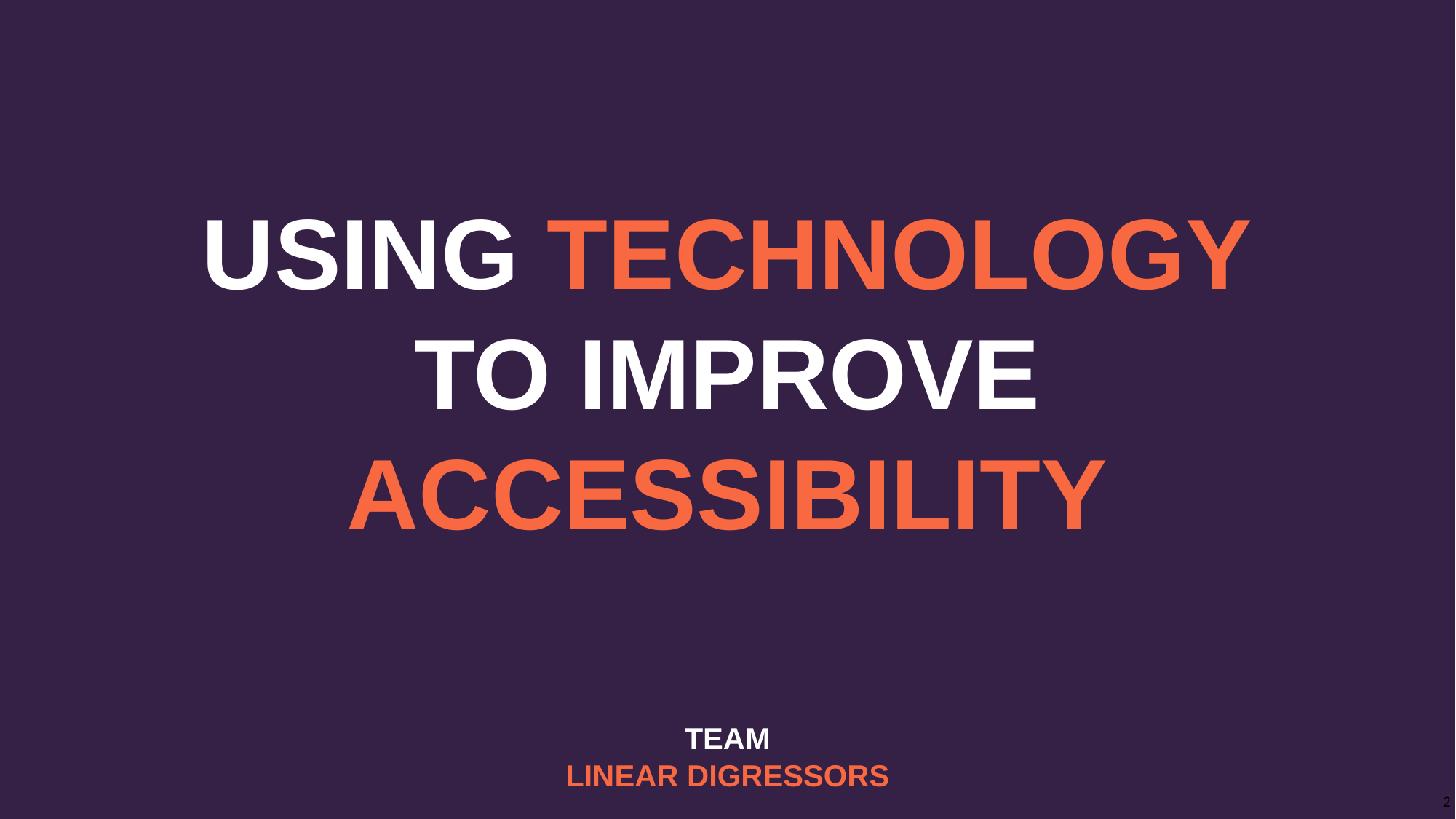

USING TECHNOLOGY TO IMPROVE ACCESSIBILITY
TEAM
LINEAR DIGRESSORS